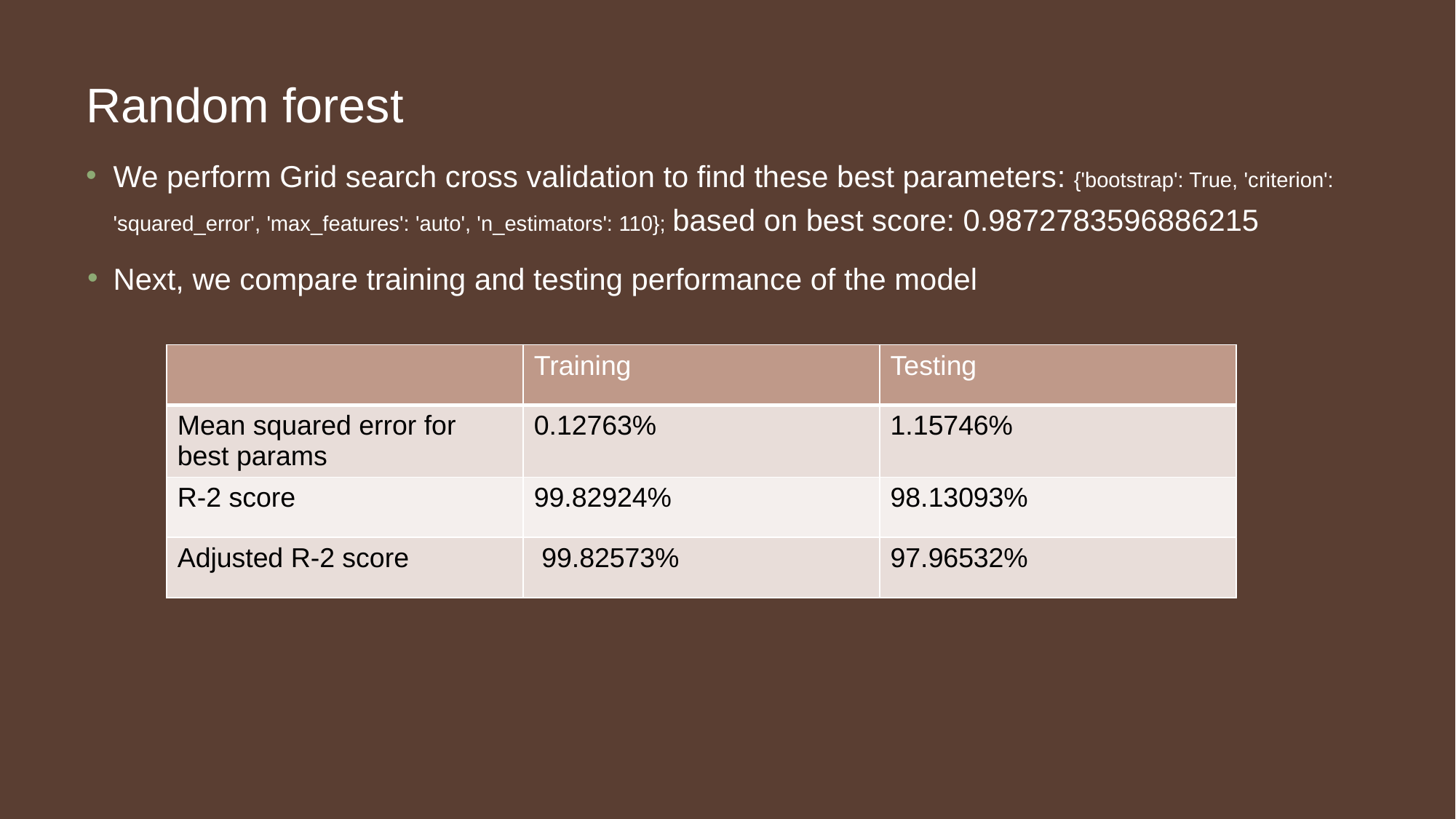

# Random forest
We perform Grid search cross validation to find these best parameters: {'bootstrap': True, 'criterion': 'squared_error', 'max_features': 'auto', 'n_estimators': 110}; based on best score: 0.9872783596886215
Next, we compare training and testing performance of the model

|  | Training | Testing |
| --- | --- | --- |
| Mean squared error for best params | 0.12763% | 1.15746% |
| R-2 score | 99.82924% | 98.13093% |
| Adjusted R-2 score | 99.82573% | 97.96532% |